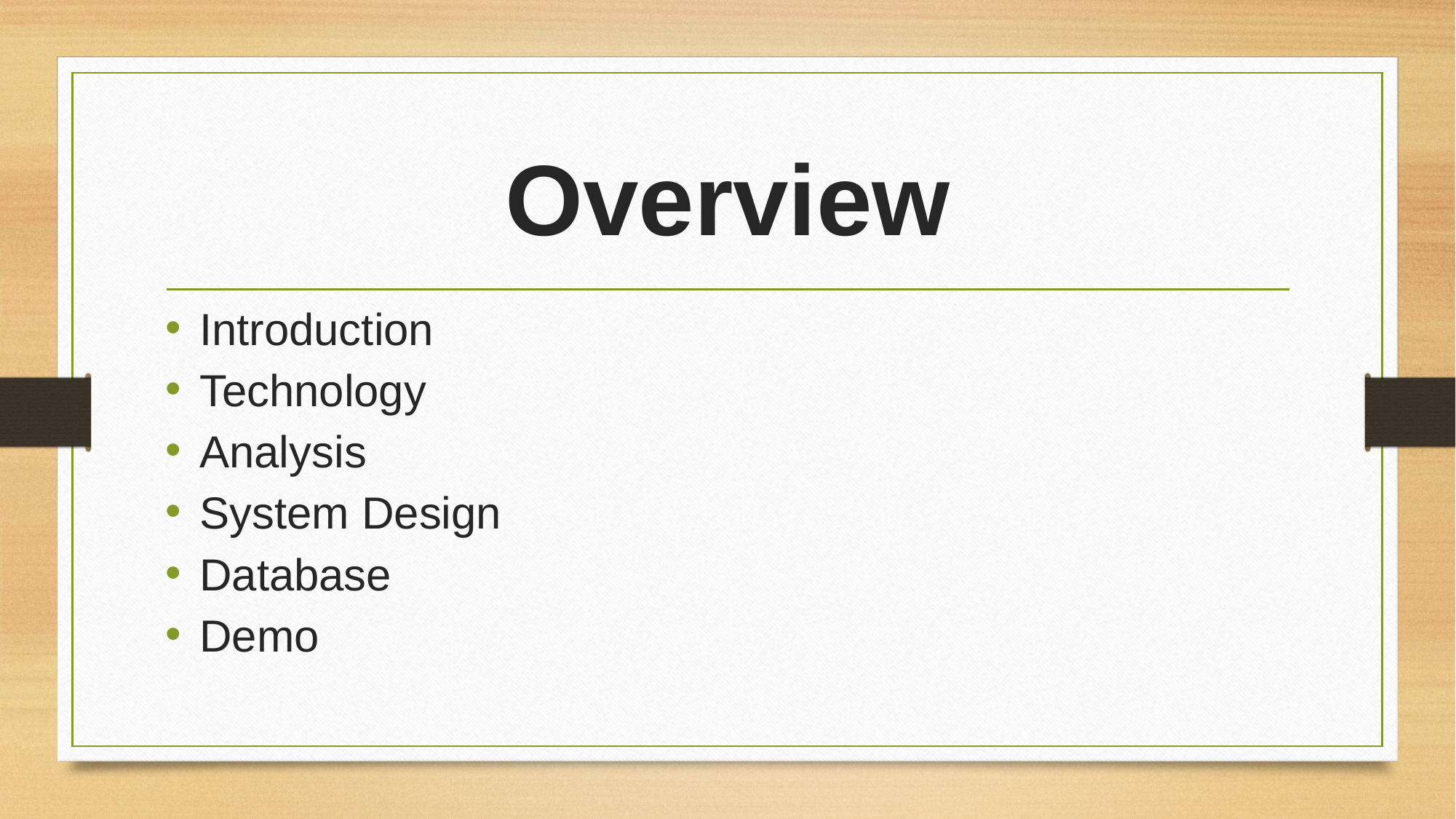

# Overview
Introduction
Technology
Analysis
System Design
Database
Demo